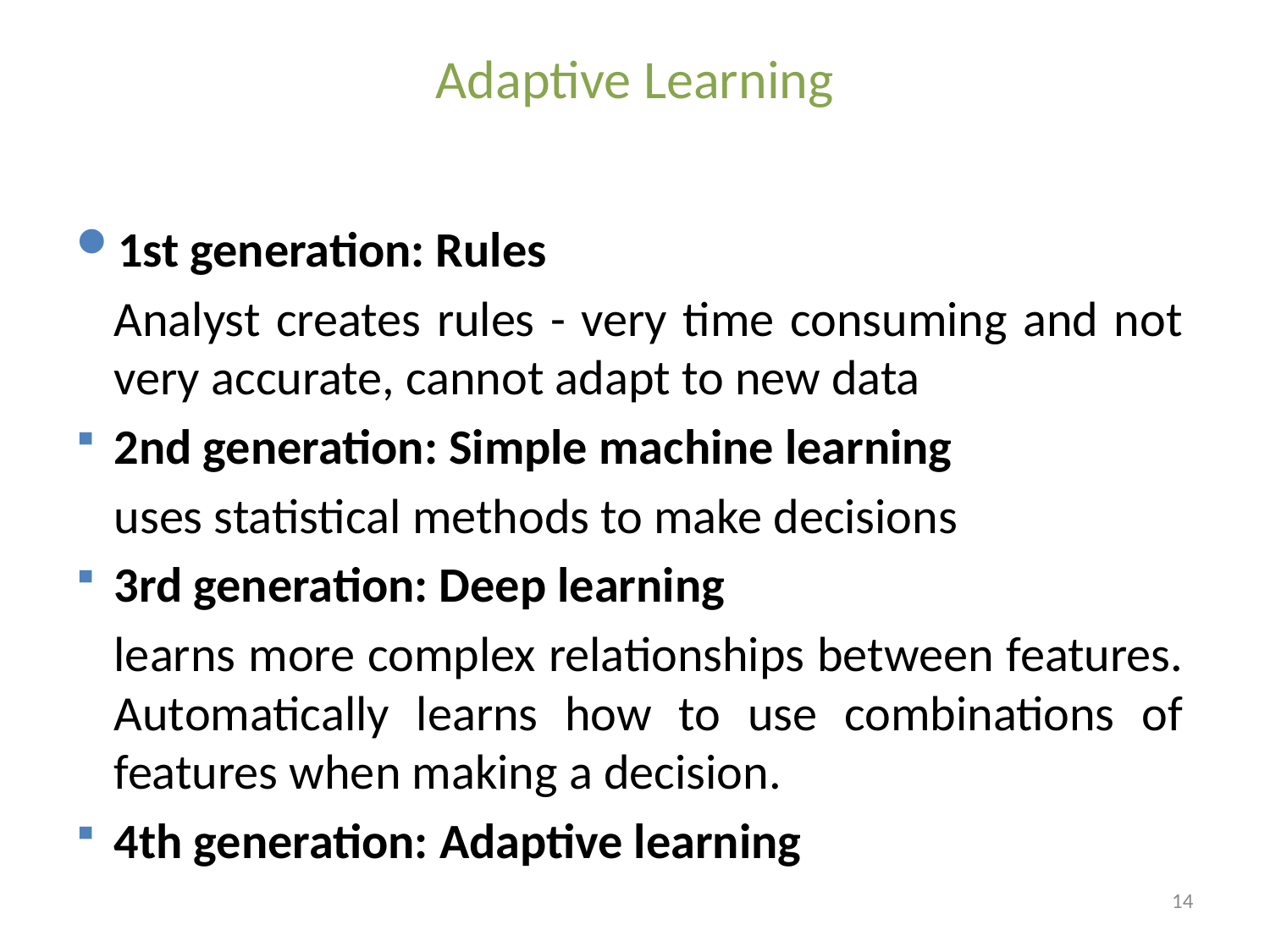

# Adaptive Learning
1st generation: Rules
	Analyst creates rules - very time consuming and not very accurate, cannot adapt to new data
2nd generation: Simple machine learning
	uses statistical methods to make decisions
3rd generation: Deep learning
	learns more complex relationships between features. Automatically learns how to use combinations of features when making a decision.
4th generation: Adaptive learning

14